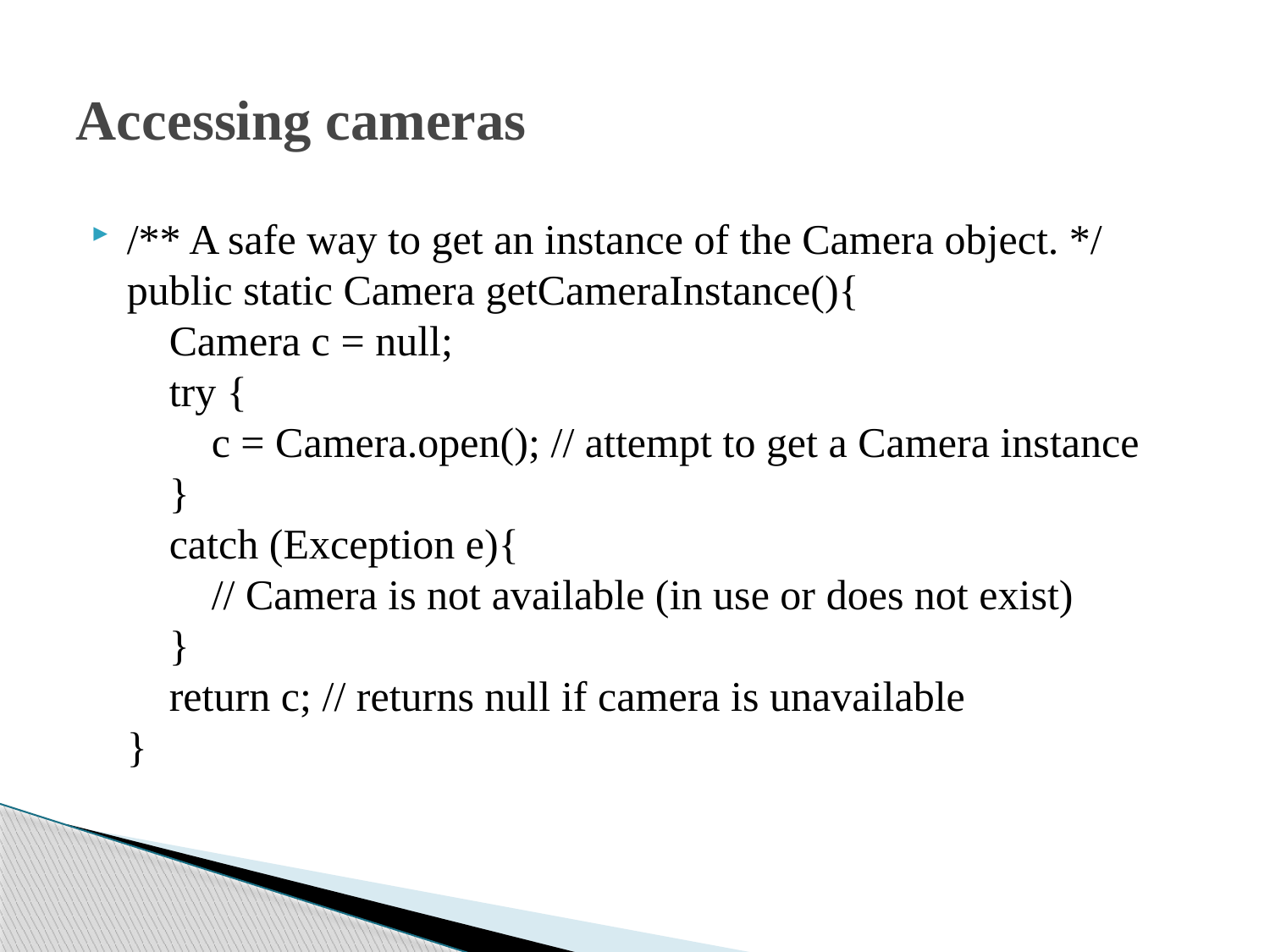

# Accessing cameras
/** A safe way to get an instance of the Camera object. */
public static Camera getCameraInstance(){
    Camera c = null;
    try {
        c = Camera.open(); // attempt to get a Camera instance
    }
    catch (Exception e){
        // Camera is not available (in use or does not exist)
    }
    return c; // returns null if camera is unavailable
}